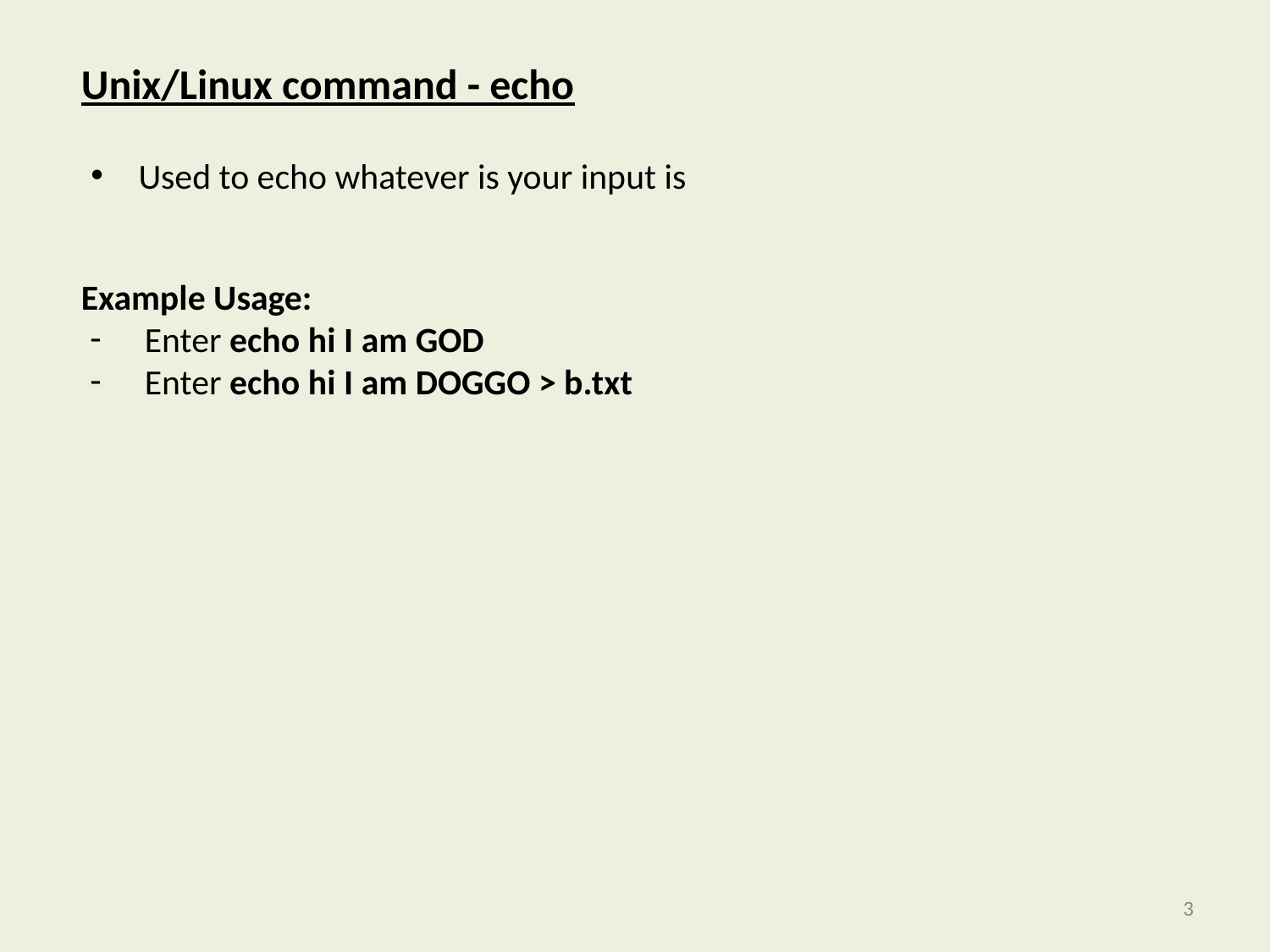

Unix/Linux command - echo
Used to echo whatever is your input is

Example Usage:
Enter echo hi I am GOD
Enter echo hi I am DOGGO > b.txt
3